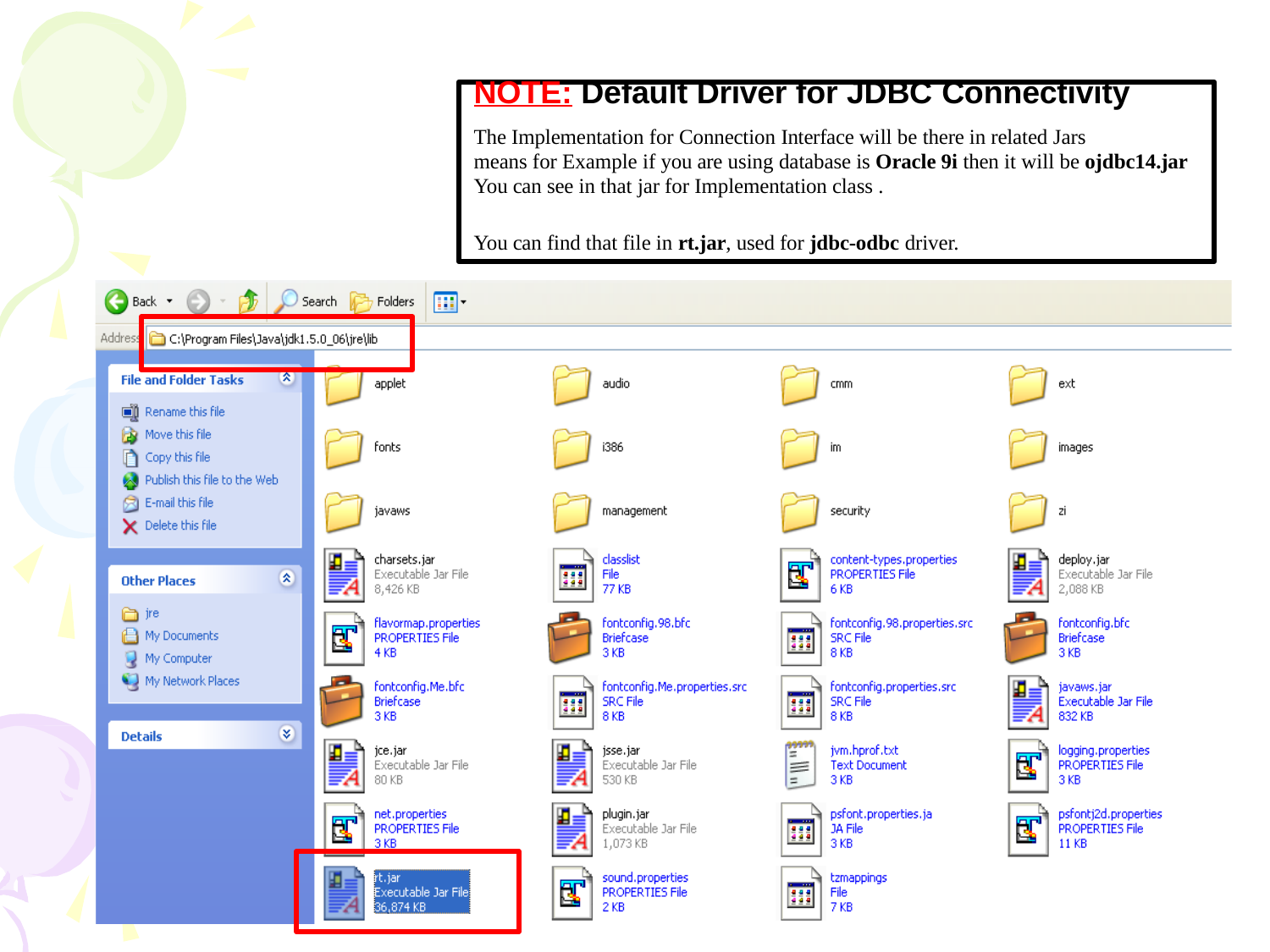

# NOTE: Default Driver for JDBC Connectivity

The Implementation for Connection Interface will be there in related Jars
means for Example if you are using database is Oracle 9i then it will be ojdbc14.jar
You can see in that jar for Implementation class .

You can find that file in rt.jar, used for jdbc-odbc driver.

11